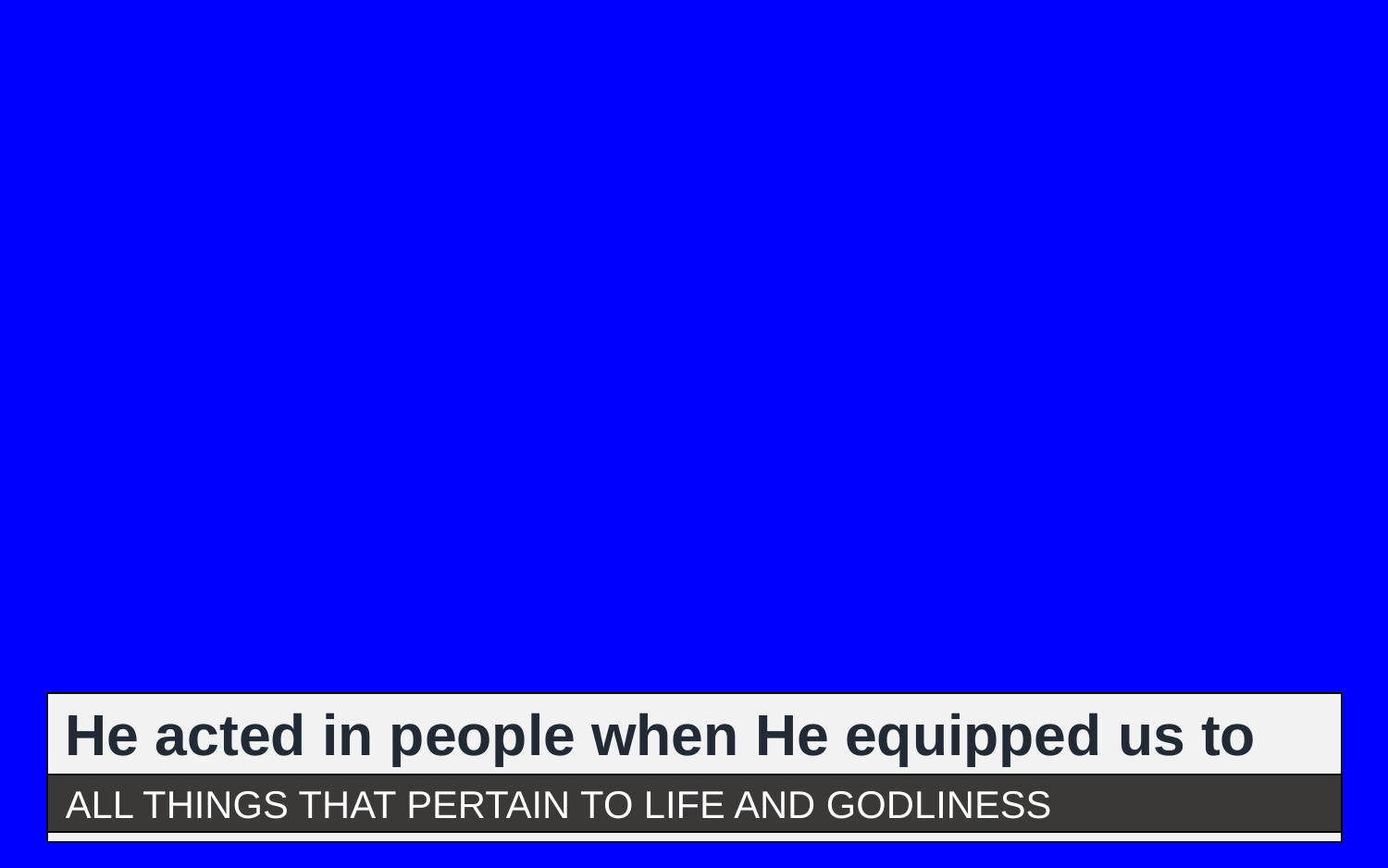

He acted in people when He equipped us to live for Him
ALL THINGS THAT PERTAIN TO LIFE AND GODLINESS